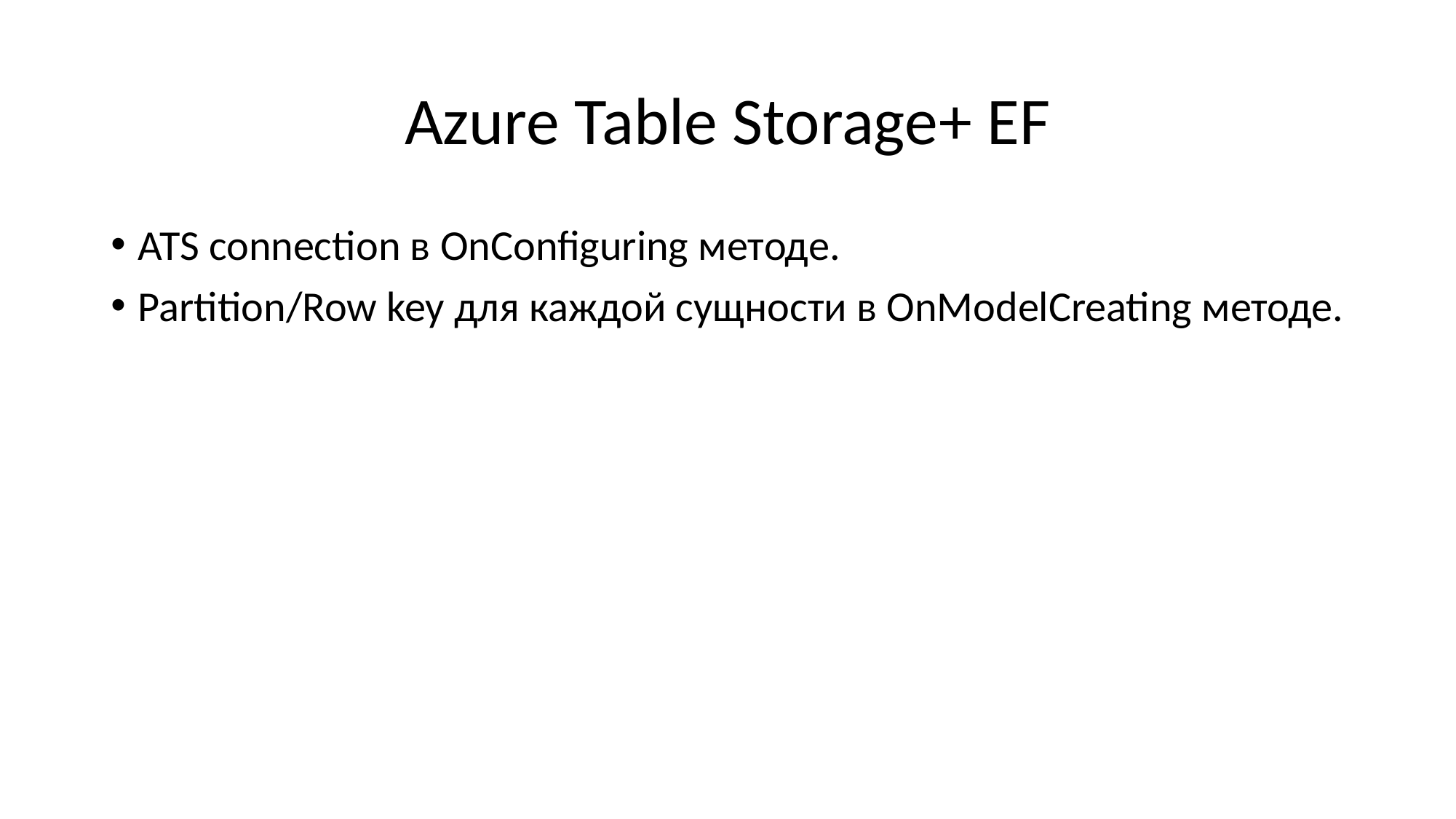

# Azure Table Storage+ EF
ATS connection в OnConfiguring методе.
Partition/Row key для каждой сущности в OnModelCreating методе.